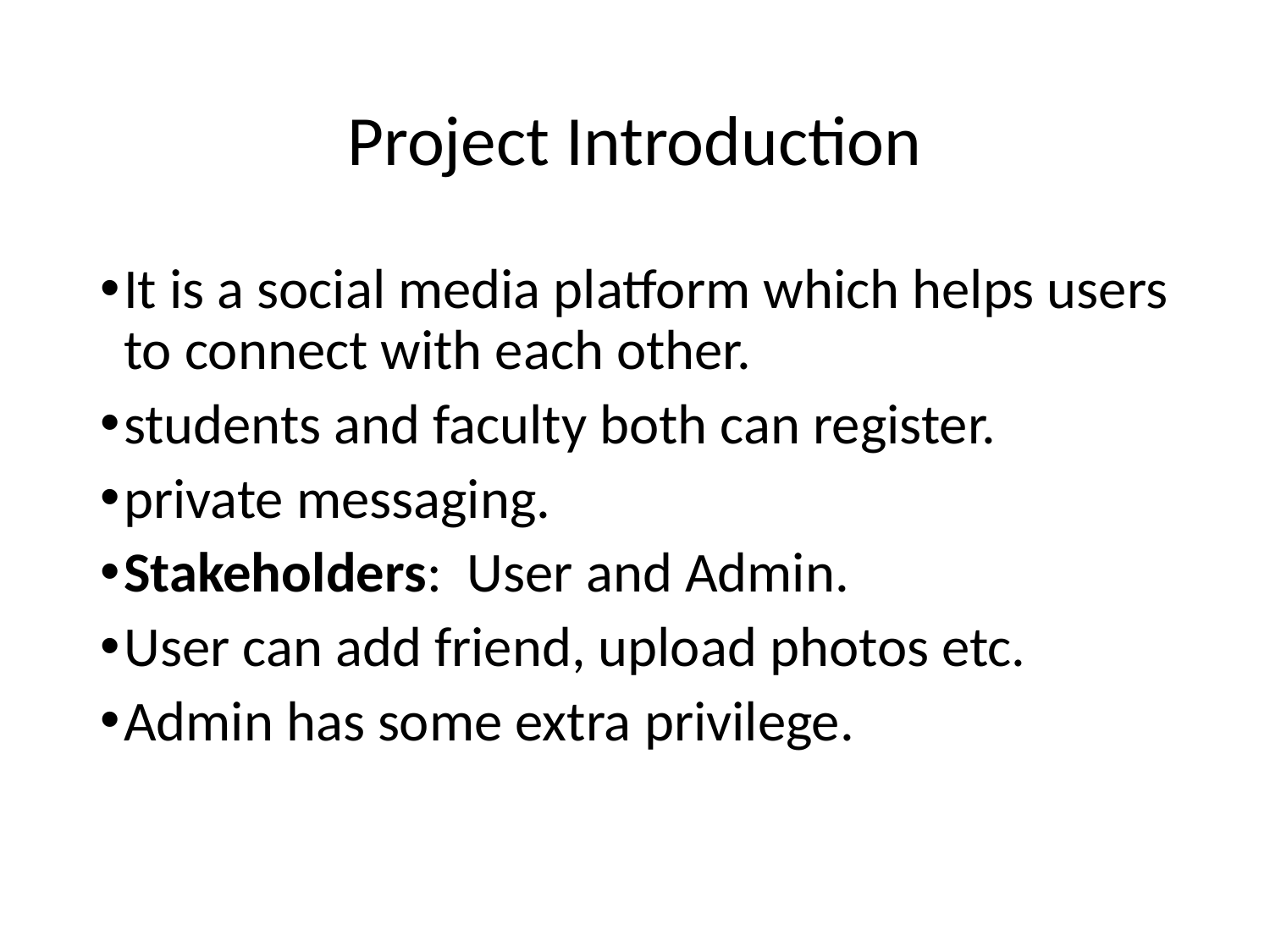

# Project Introduction
It is a social media platform which helps users to connect with each other.
students and faculty both can register.
private messaging.
Stakeholders:  User and Admin.
User can add friend, upload photos etc.
Admin has some extra privilege.